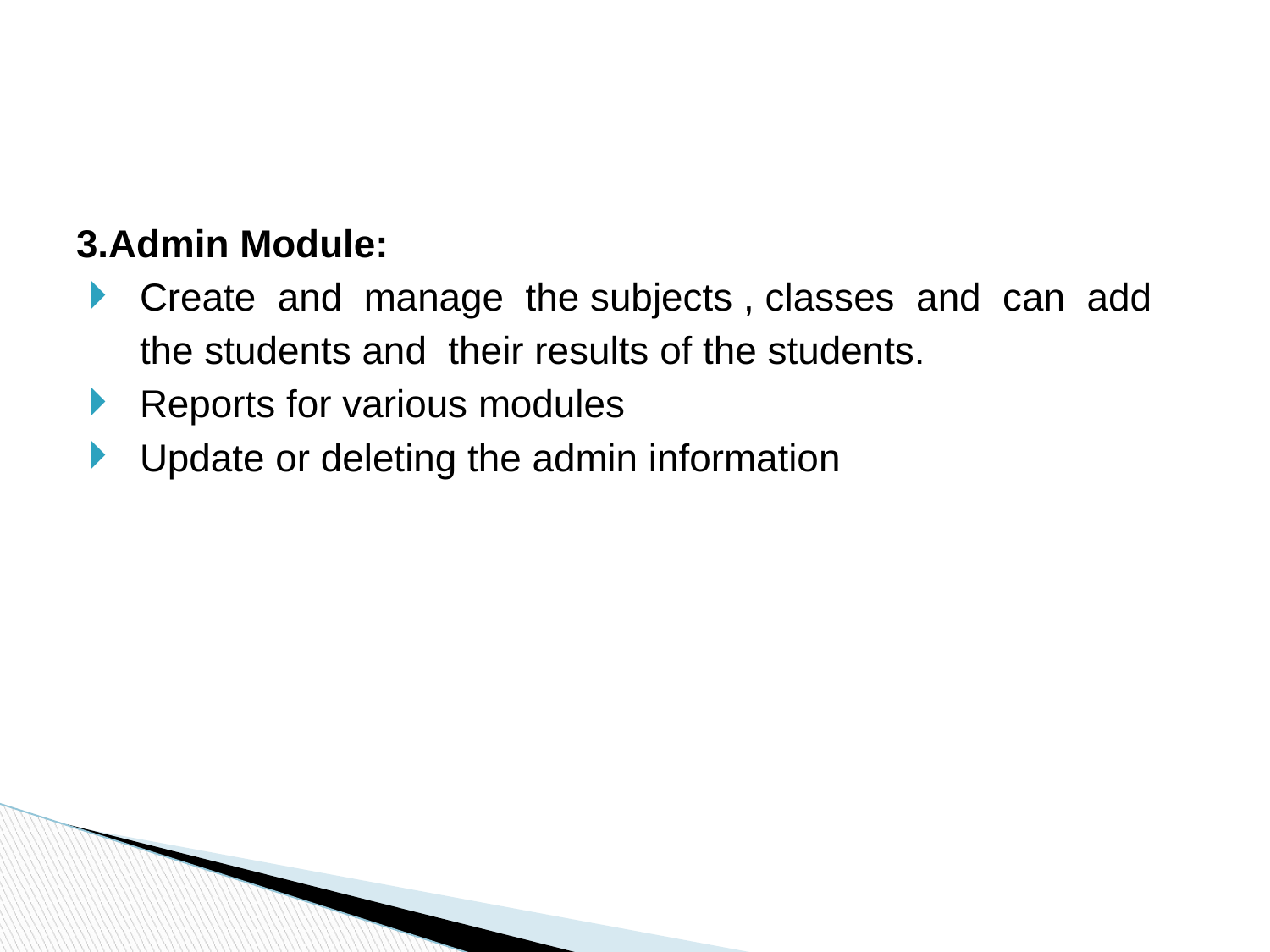

3.Admin Module:
Create  and  manage  the subjects , classes  and  can  add the students and  their results of the students.
Reports for various modules
Update or deleting the admin information